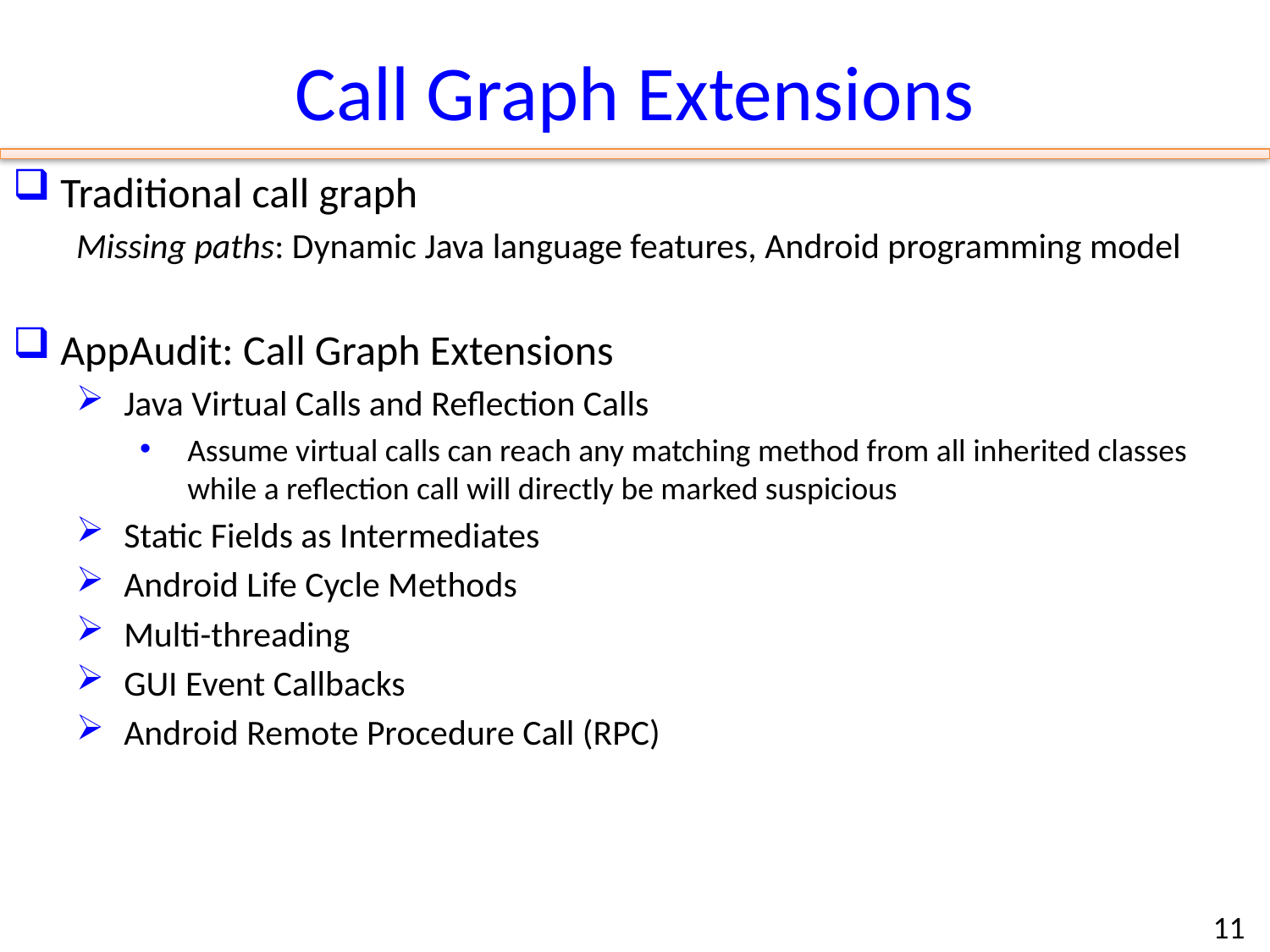

# Call Graph Extensions

Traditional call graph
Missing paths: Dynamic Java language features, Android programming model

AppAudit: Call Graph Extensions
Java Virtual Calls and Reflection Calls
Assume virtual calls can reach any matching method from all inherited classes while a reflection call will directly be marked suspicious
Static Fields as Intermediates
Android Life Cycle Methods
Multi-threading
GUI Event Callbacks
Android Remote Procedure Call (RPC)
11